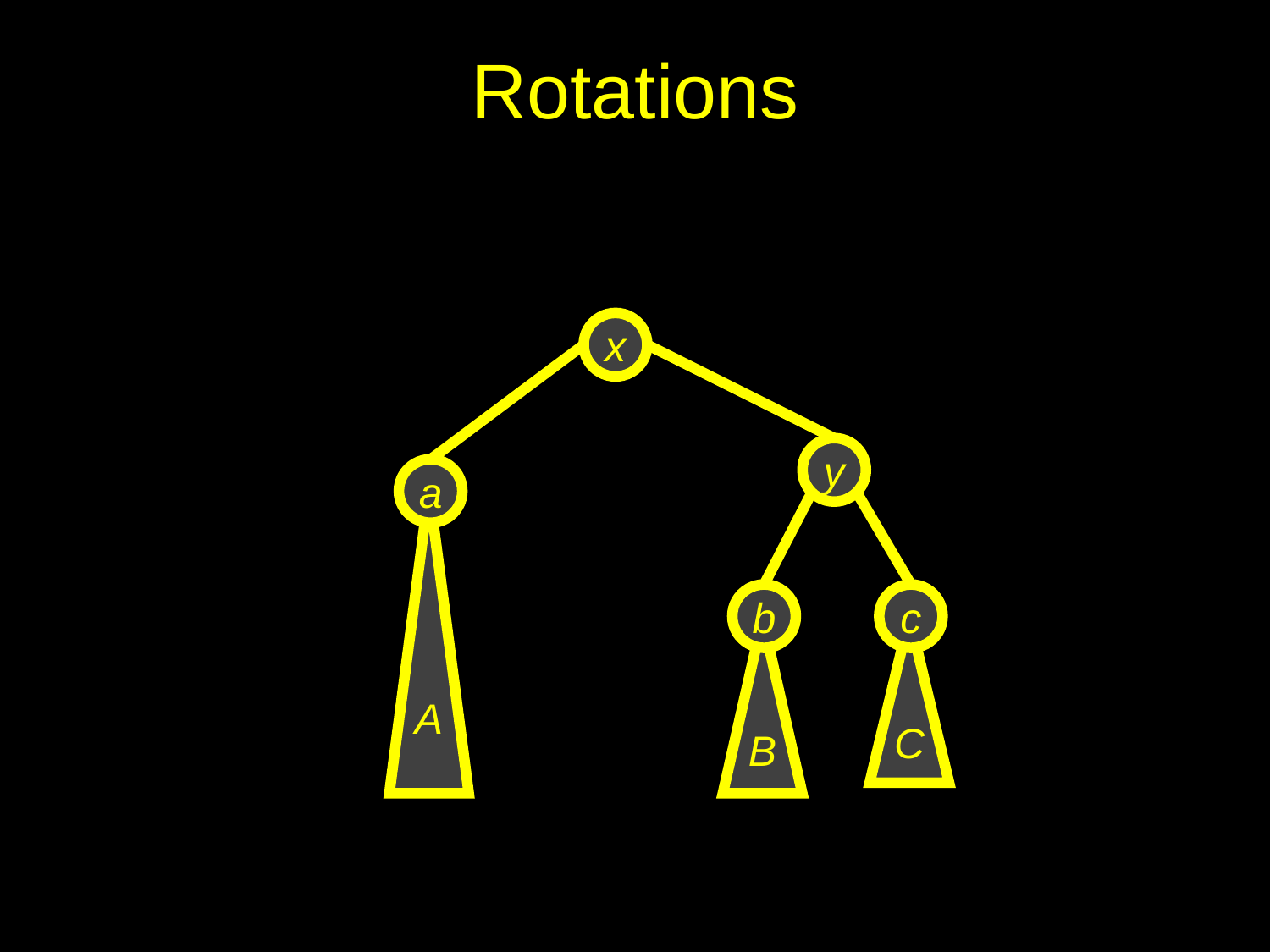

# Rotations
x
y
c
C
a
A
b
B